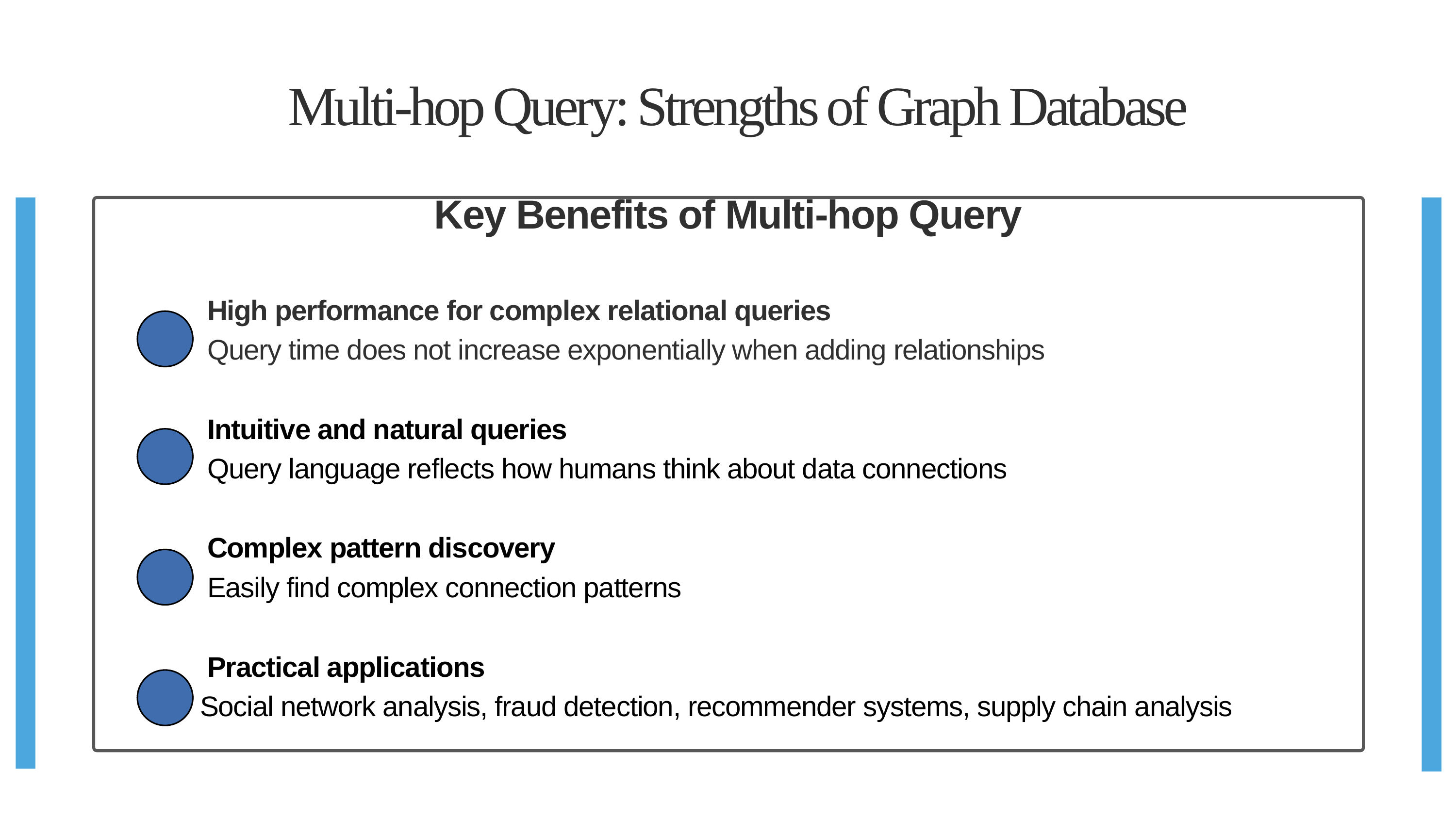

Multi-hop Query: Strengths of Graph Database

Key Benefits of Multi-hop Query

               High performance for complex relational queries
               Query time does not increase exponentially when adding relationships

               Intuitive and natural queries
               Query language reflects how humans think about data connections

               Complex pattern discovery
               Easily find complex connection patterns

               Practical applications
              Social network analysis, fraud detection, recommender systems, supply chain analysis